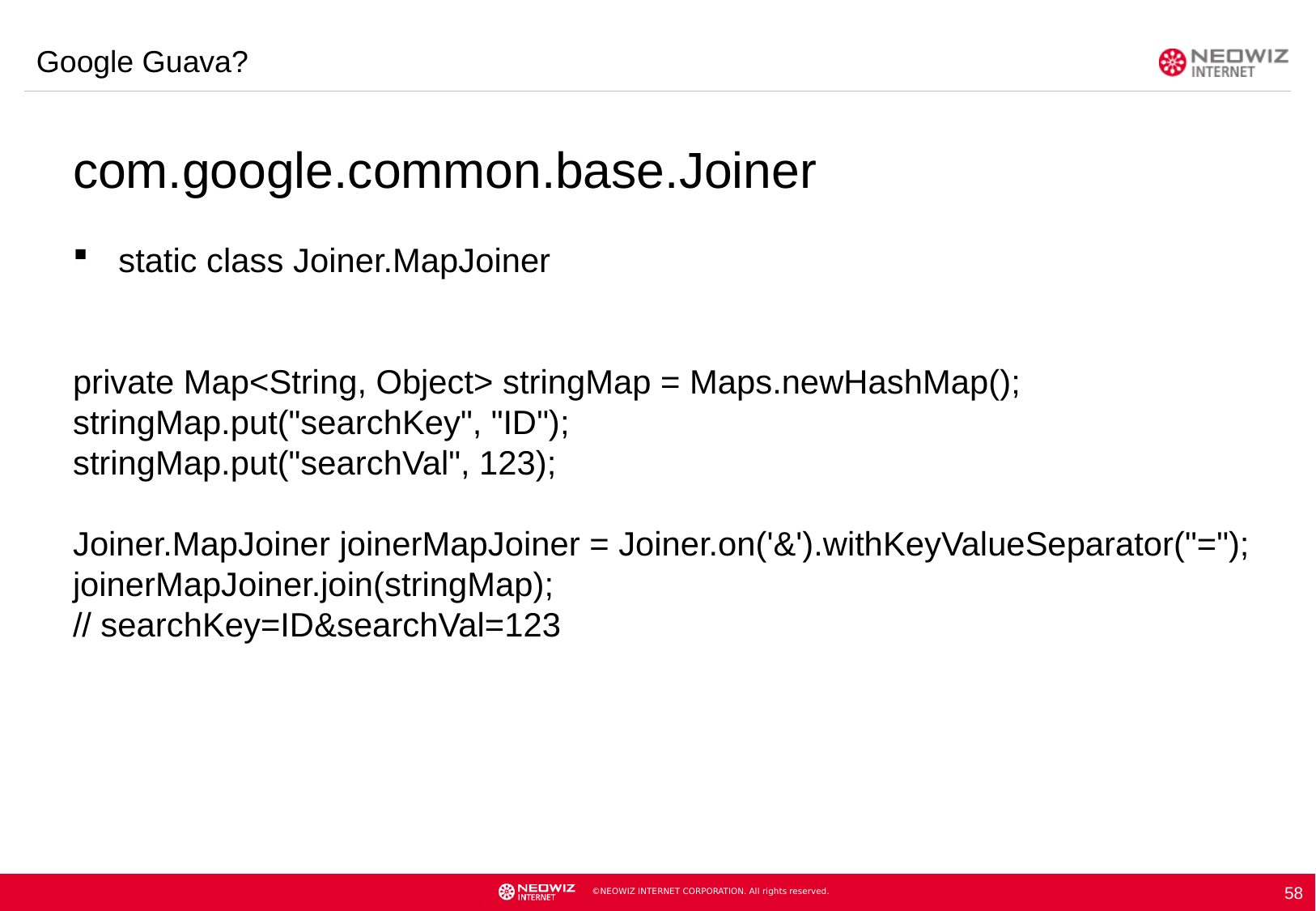

Google Guava?

com.google.common.base.Joiner

static class Joiner.MapJoiner

private Map<String, Object> stringMap = Maps.newHashMap();
stringMap.put("searchKey", "ID");
stringMap.put("searchVal", 123);

Joiner.MapJoiner joinerMapJoiner = Joiner.on('&').withKeyValueSeparator("=");
joinerMapJoiner.join(stringMap);
// searchKey=ID&searchVal=123
58